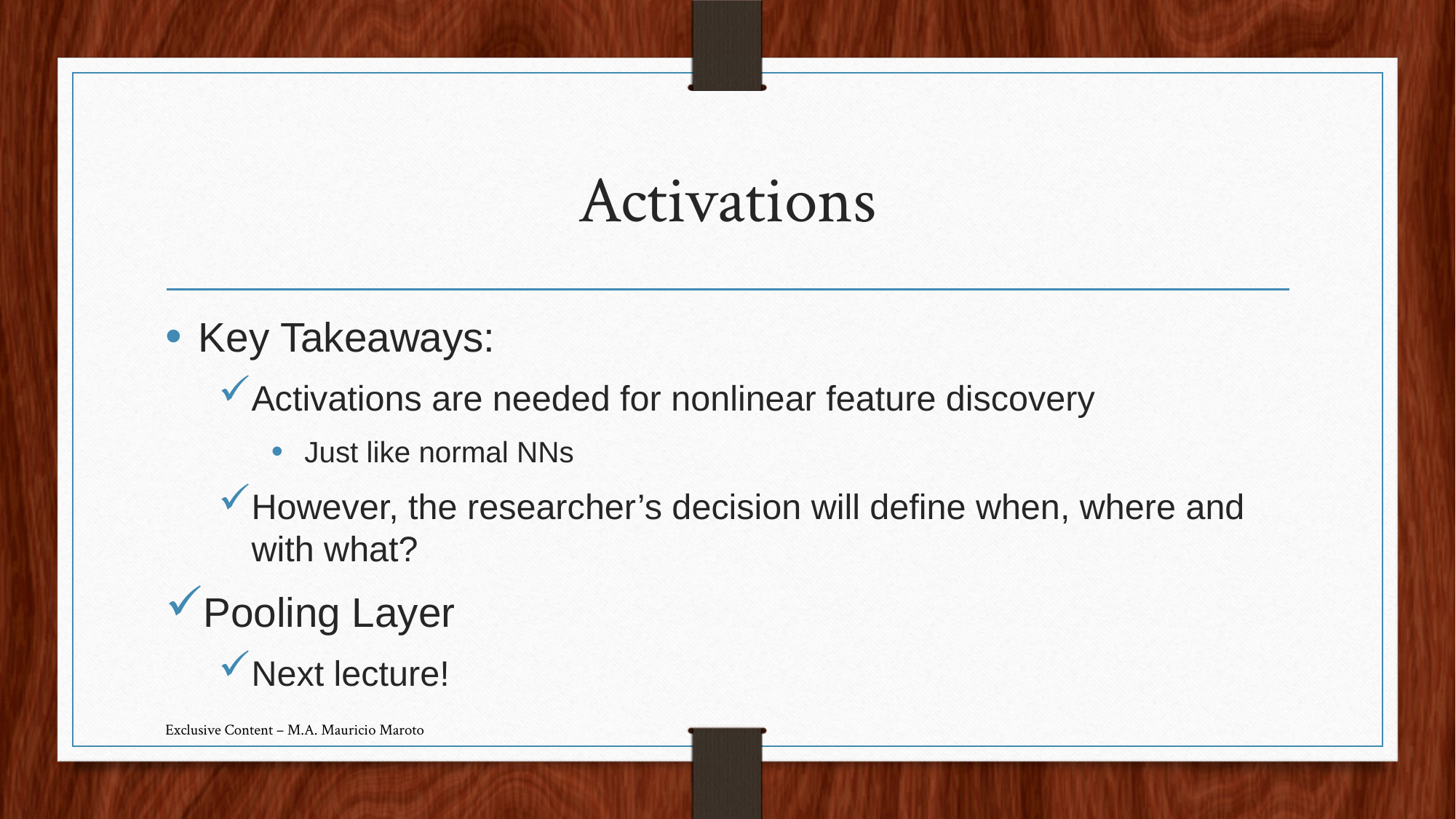

# Activations
Key Takeaways:
Activations are needed for nonlinear feature discovery
Just like normal NNs
However, the researcher’s decision will define when, where and with what?
Pooling Layer
Next lecture!
Exclusive Content – M.A. Mauricio Maroto